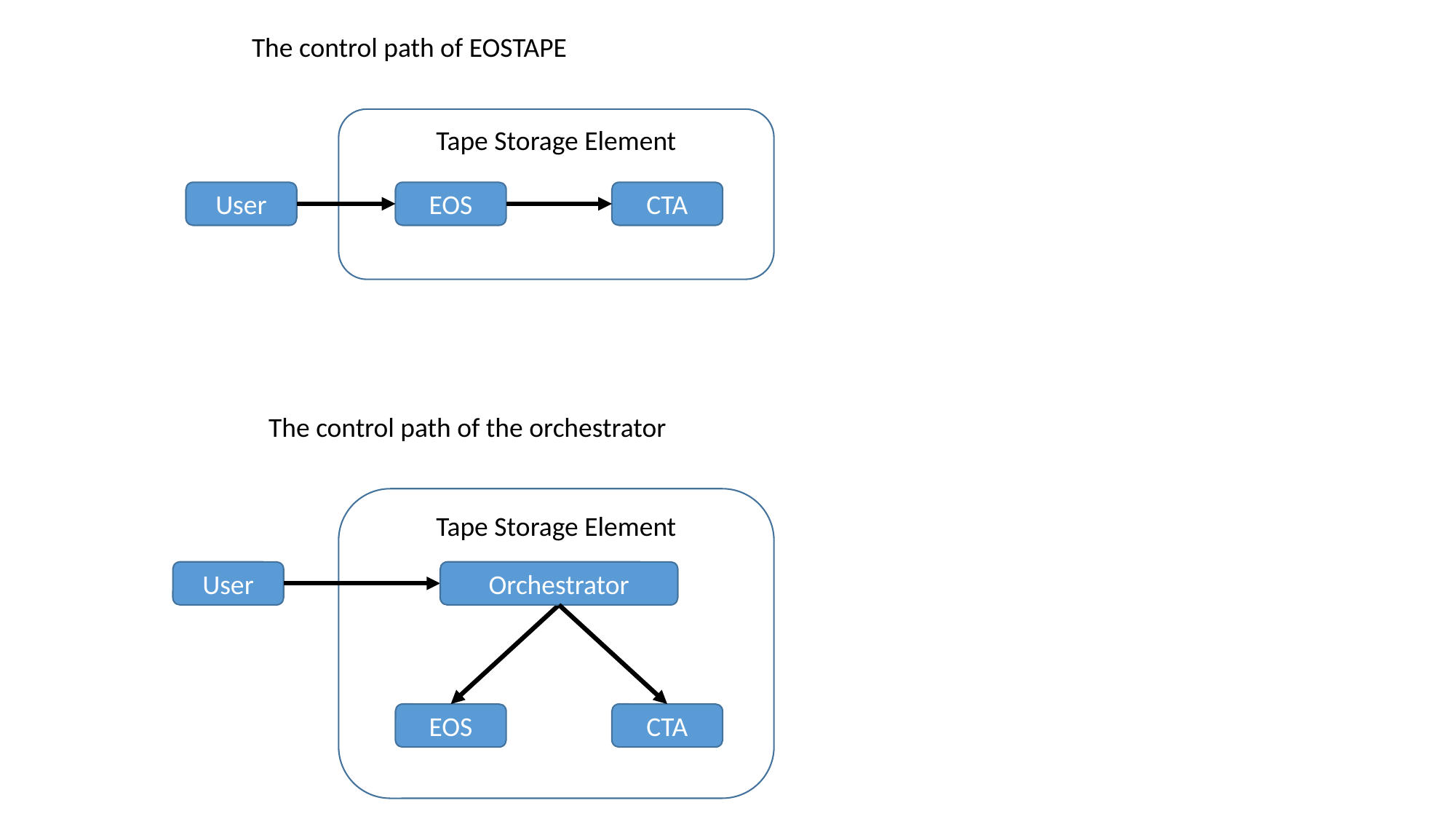

The control path of EOSTAPE
Tape Storage Element
User
EOS
CTA
The control path of the orchestrator
Tape Storage Element
User
Orchestrator
EOS
CTA